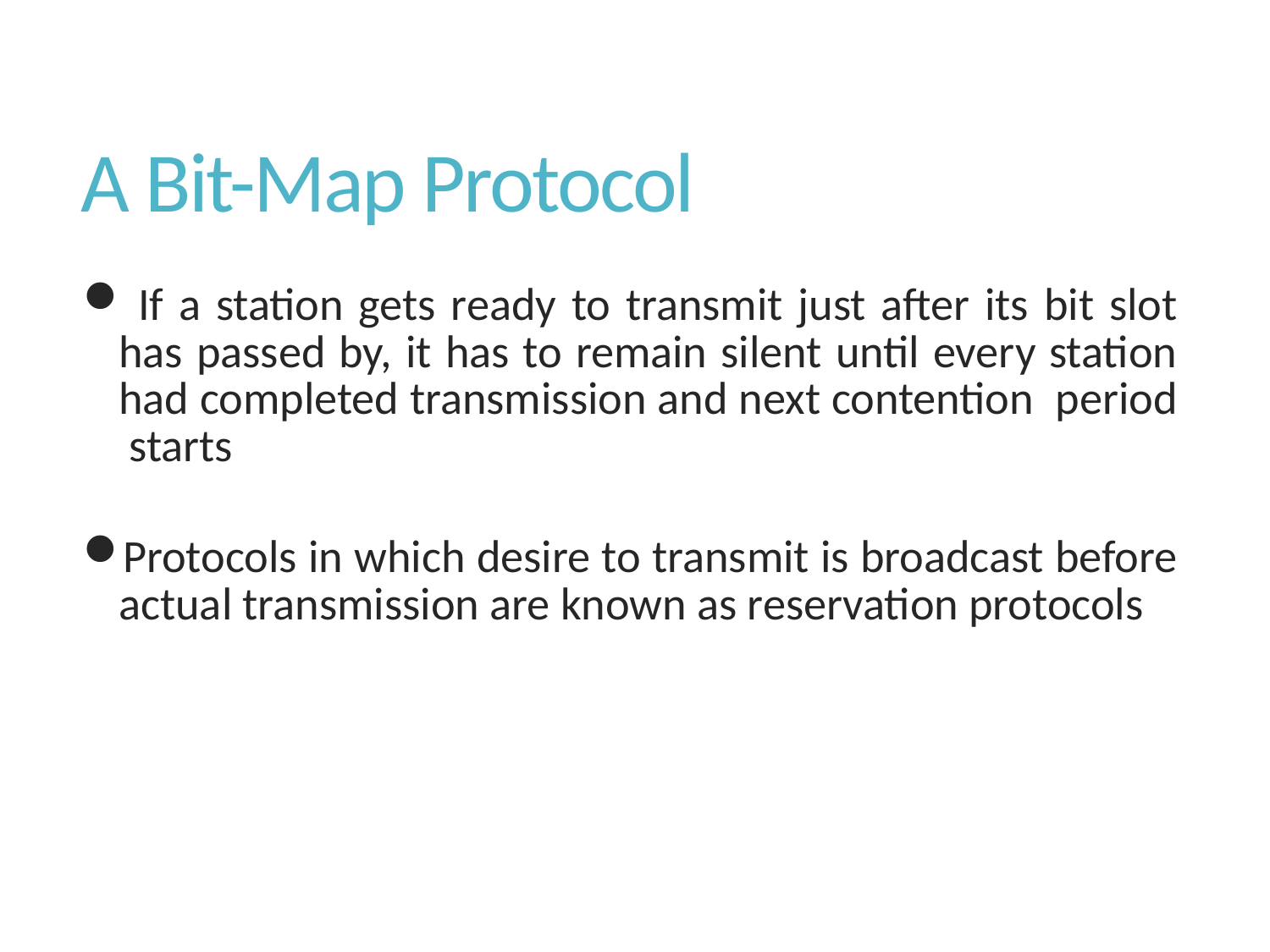

# A Bit-Map Protocol
 If a station gets ready to transmit just after its bit slot has passed by, it has to remain silent until every station had completed transmission and next contention  period  starts

Protocols in which desire to transmit is broadcast before actual transmission are known as reservation protocols